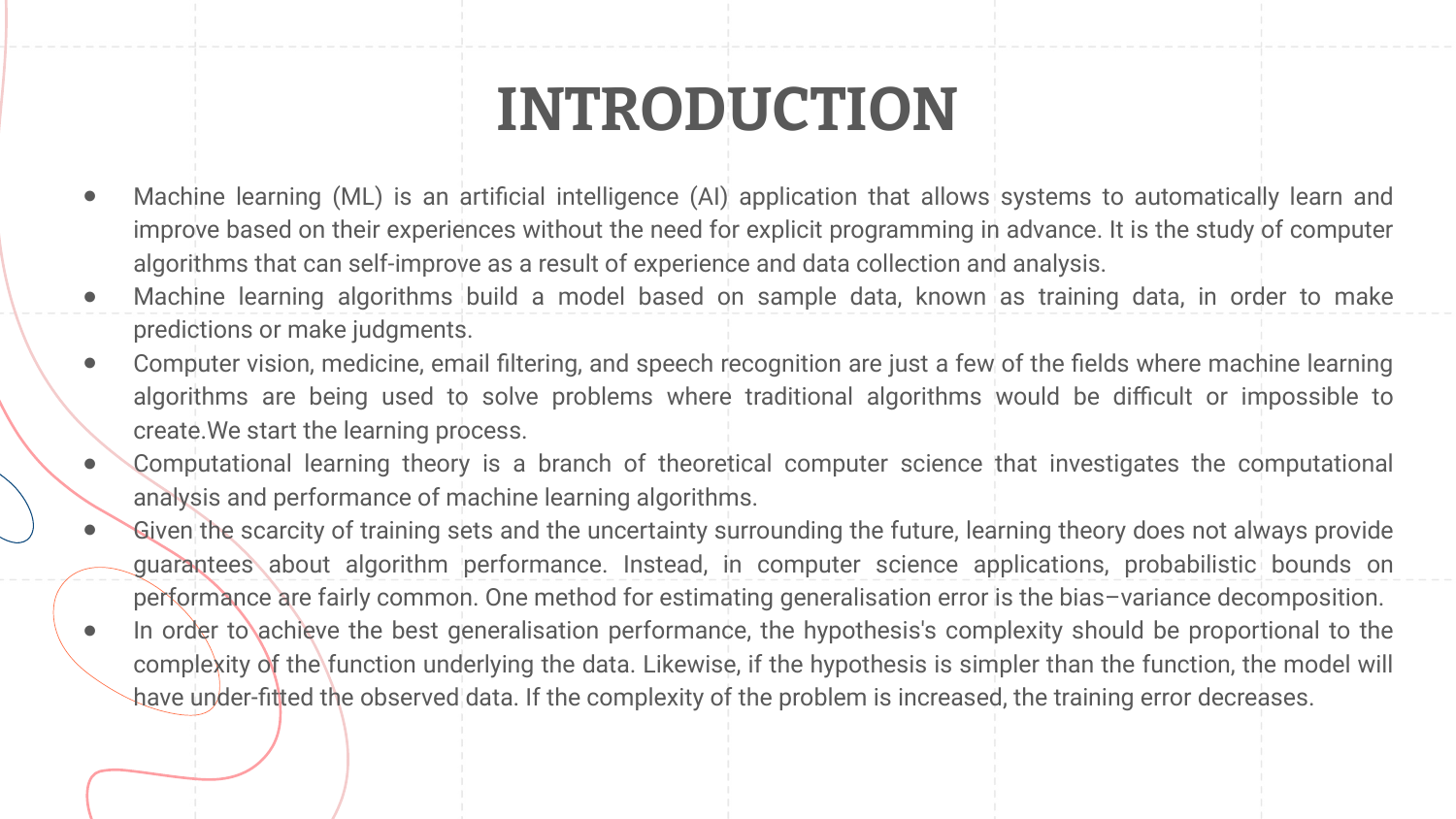

# INTRODUCTION
Machine learning (ML) is an artificial intelligence (AI) application that allows systems to automatically learn and improve based on their experiences without the need for explicit programming in advance. It is the study of computer algorithms that can self-improve as a result of experience and data collection and analysis.
Machine learning algorithms build a model based on sample data, known as training data, in order to make predictions or make judgments.
Computer vision, medicine, email filtering, and speech recognition are just a few of the fields where machine learning algorithms are being used to solve problems where traditional algorithms would be difficult or impossible to create.We start the learning process.
Computational learning theory is a branch of theoretical computer science that investigates the computational analysis and performance of machine learning algorithms.
Given the scarcity of training sets and the uncertainty surrounding the future, learning theory does not always provide guarantees about algorithm performance. Instead, in computer science applications, probabilistic bounds on performance are fairly common. One method for estimating generalisation error is the bias–variance decomposition.
In order to achieve the best generalisation performance, the hypothesis's complexity should be proportional to the complexity of the function underlying the data. Likewise, if the hypothesis is simpler than the function, the model will have under-fitted the observed data. If the complexity of the problem is increased, the training error decreases.